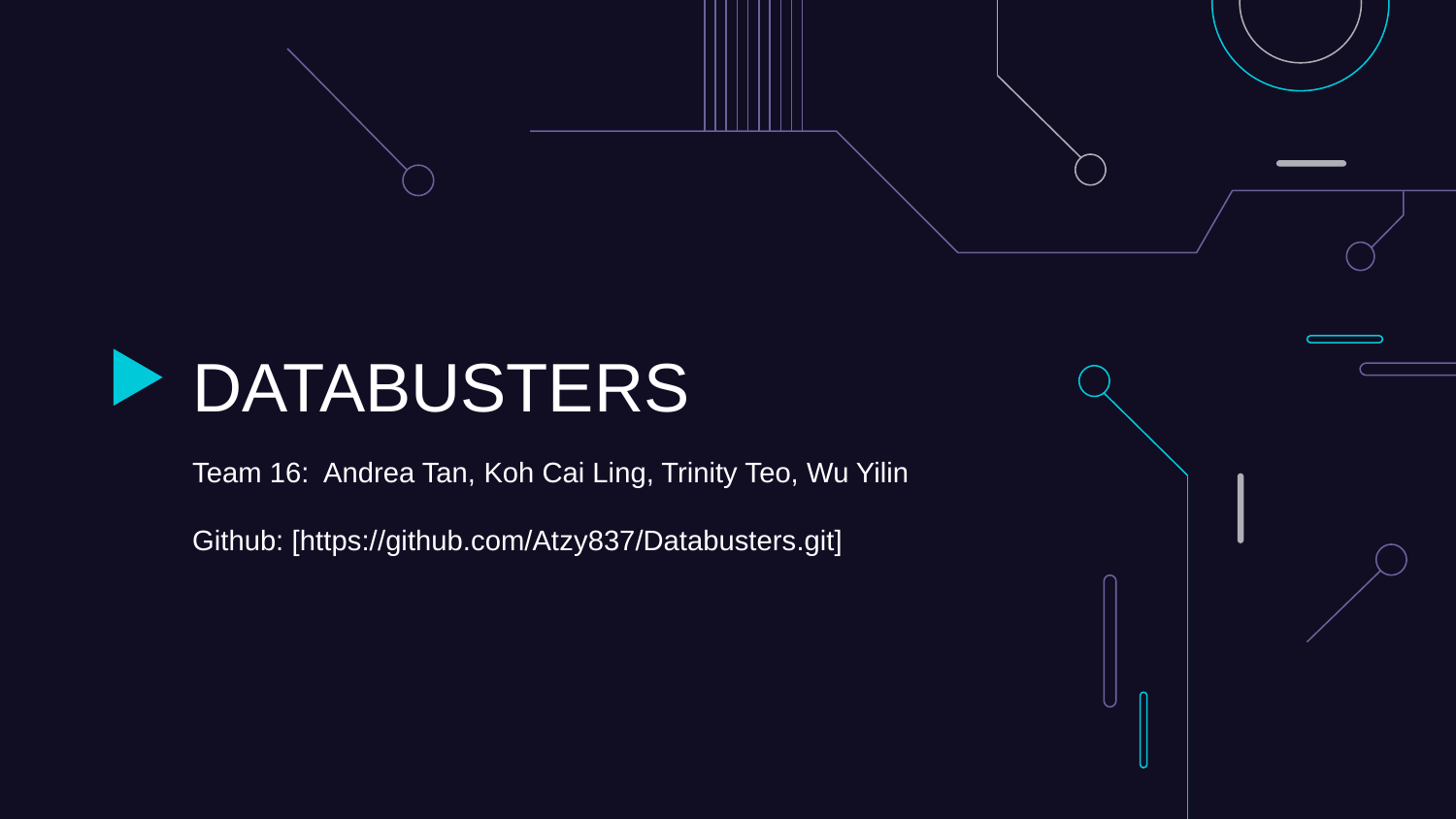

# DATABUSTERS

Team 16:  Andrea Tan, Koh Cai Ling, Trinity Teo, Wu Yilin

Github: [https://github.com/Atzy837/Databusters.git]